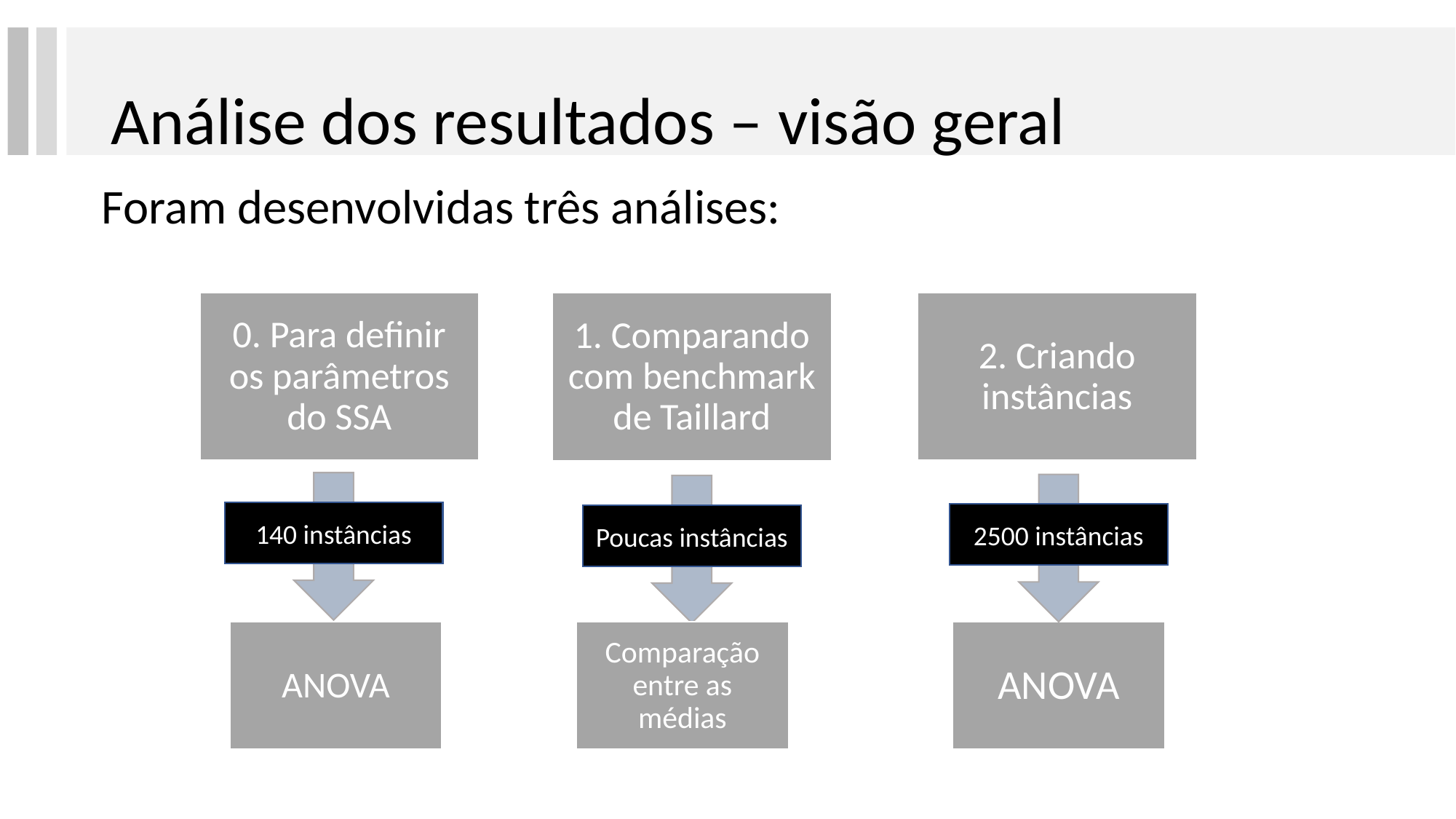

# Análise dos resultados – visão geral
Foram desenvolvidas três análises:
0. Para definir os parâmetros do SSA
2. Criando instâncias
1. Comparando com benchmark de Taillard

140 instâncias
2500 instâncias
Poucas instâncias
ANOVA
Comparação entre as médias
ANOVA